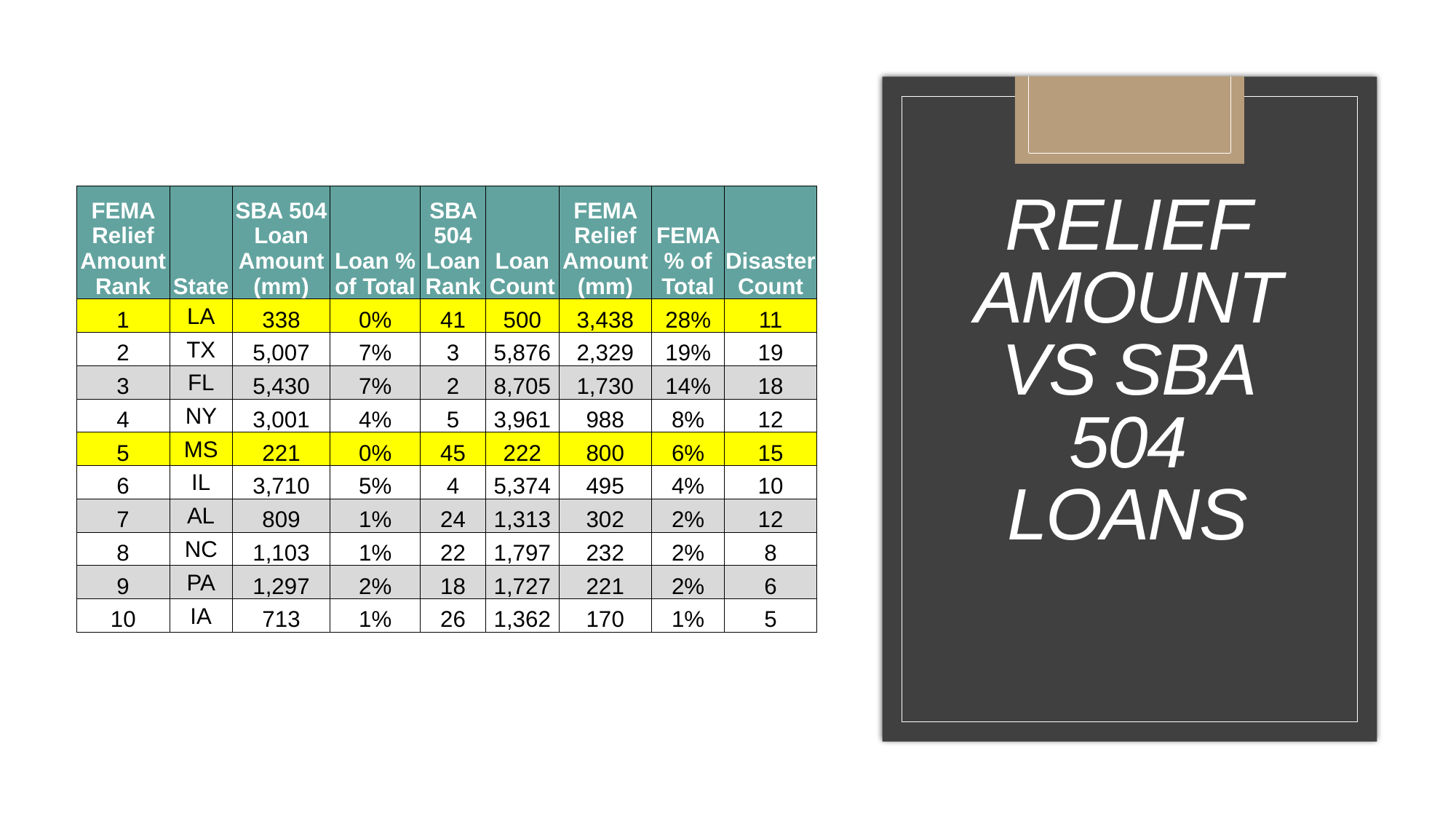

| FEMA Relief Amount Rank | State | SBA 504 Loan Amount (mm) | Loan % of Total | SBA 504 Loan Rank | Loan Count | FEMA Relief Amount (mm) | FEMA % of Total | Disaster Count |
| --- | --- | --- | --- | --- | --- | --- | --- | --- |
| 1 | LA | 338 | 0% | 41 | 500 | 3,438 | 28% | 11 |
| 2 | TX | 5,007 | 7% | 3 | 5,876 | 2,329 | 19% | 19 |
| 3 | FL | 5,430 | 7% | 2 | 8,705 | 1,730 | 14% | 18 |
| 4 | NY | 3,001 | 4% | 5 | 3,961 | 988 | 8% | 12 |
| 5 | MS | 221 | 0% | 45 | 222 | 800 | 6% | 15 |
| 6 | IL | 3,710 | 5% | 4 | 5,374 | 495 | 4% | 10 |
| 7 | AL | 809 | 1% | 24 | 1,313 | 302 | 2% | 12 |
| 8 | NC | 1,103 | 1% | 22 | 1,797 | 232 | 2% | 8 |
| 9 | PA | 1,297 | 2% | 18 | 1,727 | 221 | 2% | 6 |
| 10 | IA | 713 | 1% | 26 | 1,362 | 170 | 1% | 5 |
# Relief Amount vs SBA 504 Loans